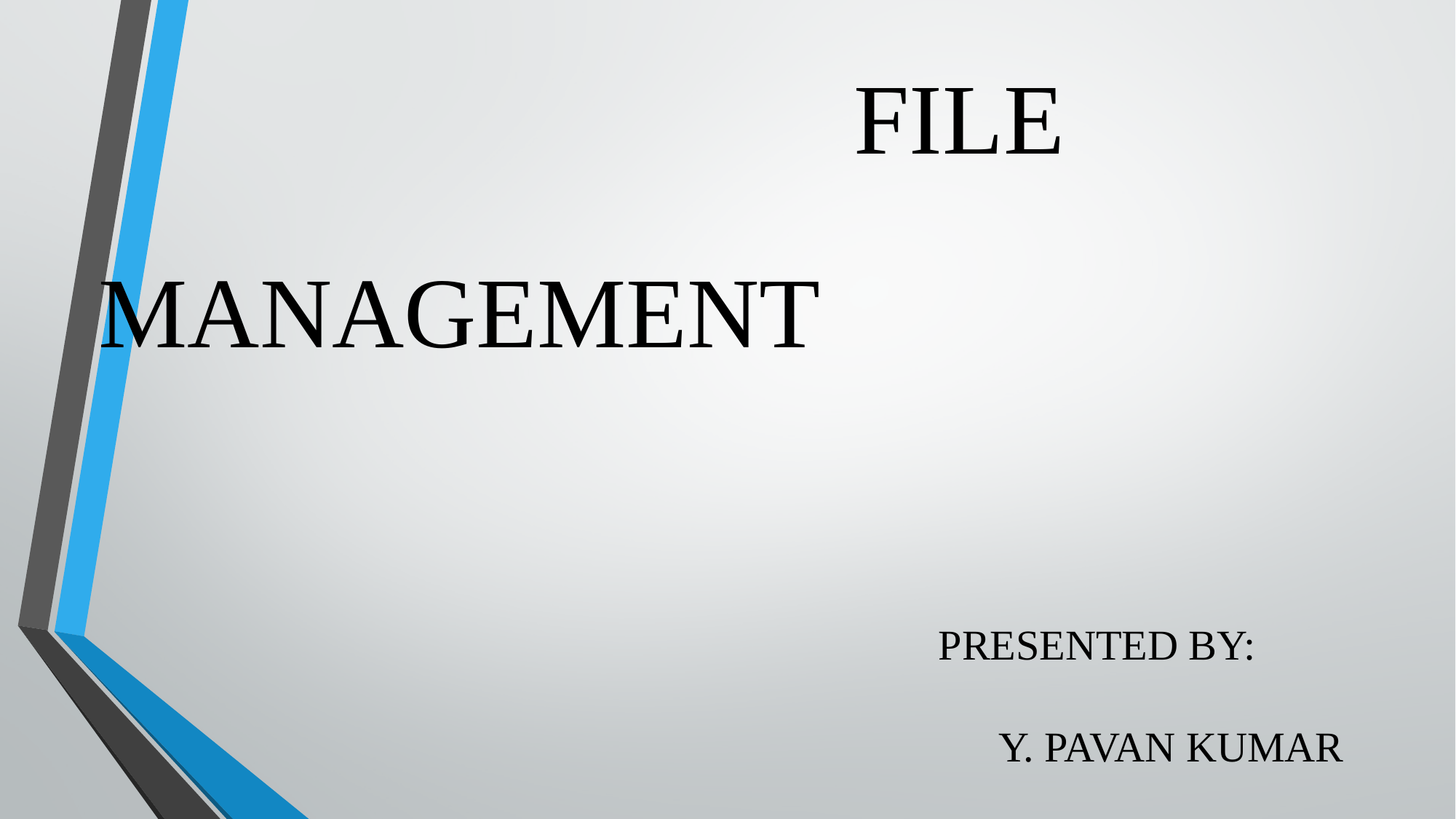

FILE  MANAGEMENT
# PRESENTED BY: Y. PAVAN KUMAR